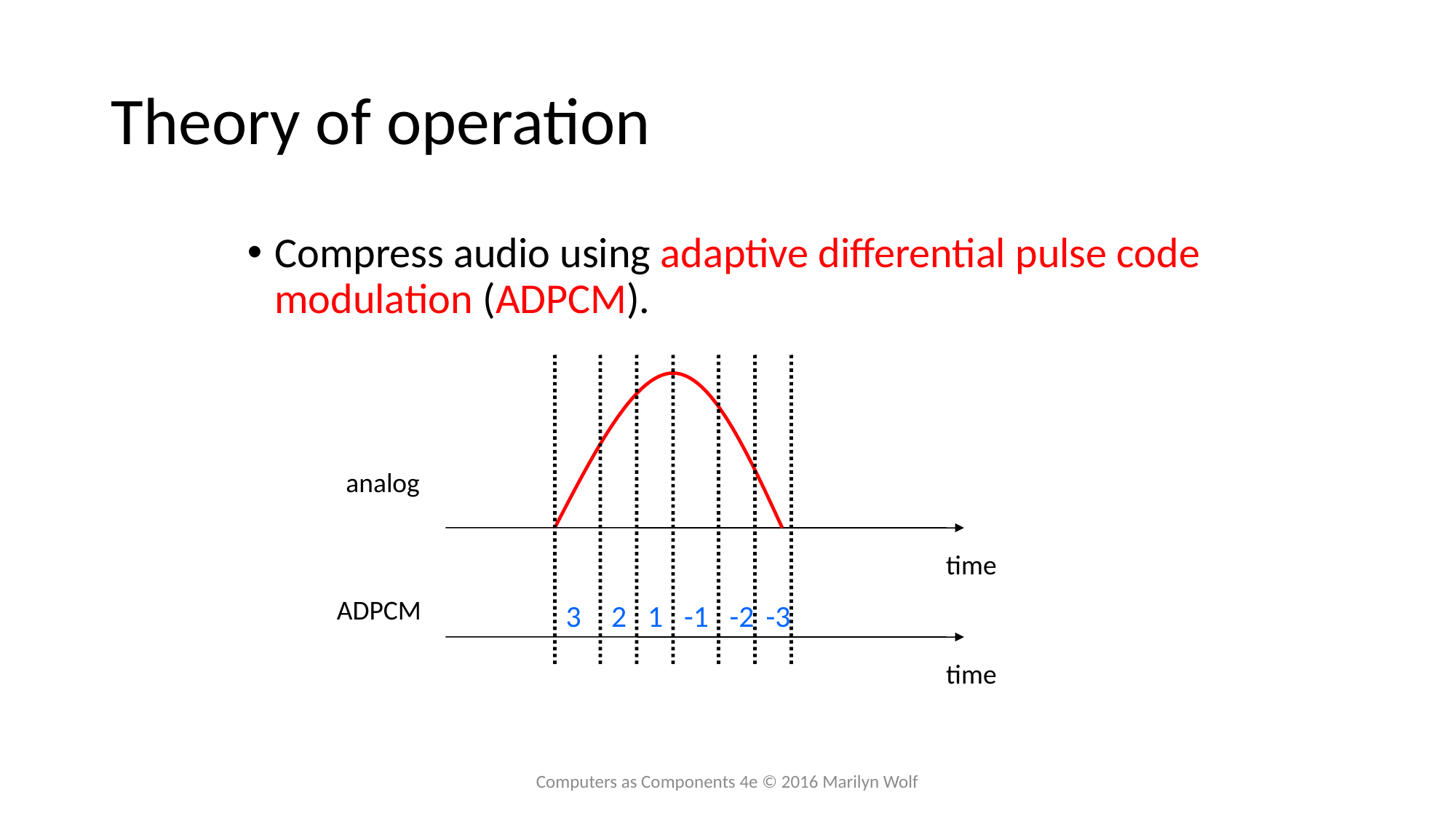

# Theory of operation
Compress audio using adaptive differential pulse code modulation (ADPCM).

analog

time
ADPCM
3
2
1
-1
-2
-3

time
Computers as Components 4e © 2016 Marilyn Wolf